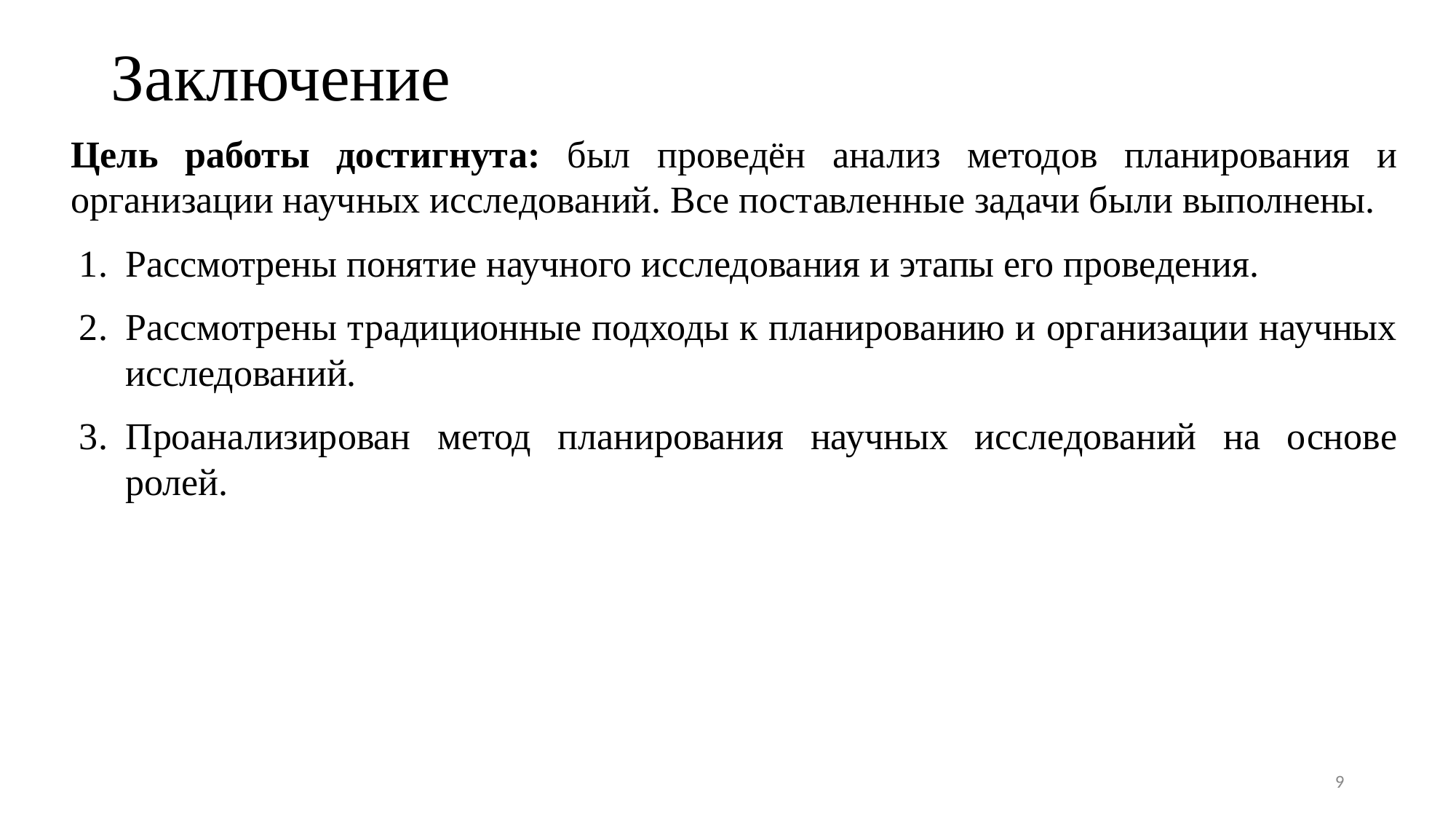

# Заключение
Цель работы достигнута: был проведён анализ методов планирования и организации научных исследований. Все поставленные задачи были выполнены.
Рассмотрены понятие научного исследования и этапы его проведения.
Рассмотрены традиционные подходы к планированию и организации научных исследований.
Проанализирован метод планирования научных исследований на основе ролей.
9